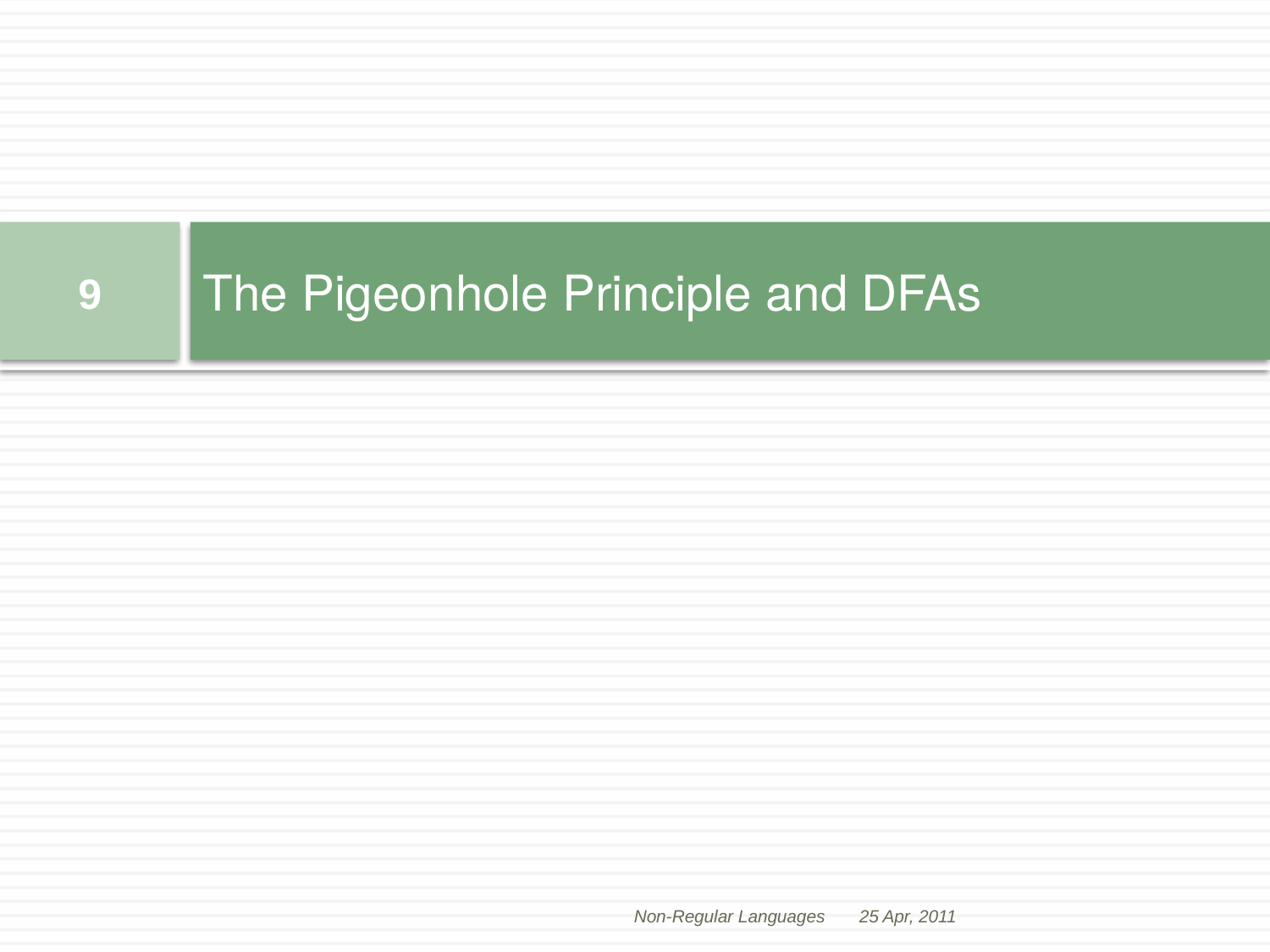

# The Pigeonhole Principle and DFAs
9

Non-Regular Languages
25 Apr, 2011